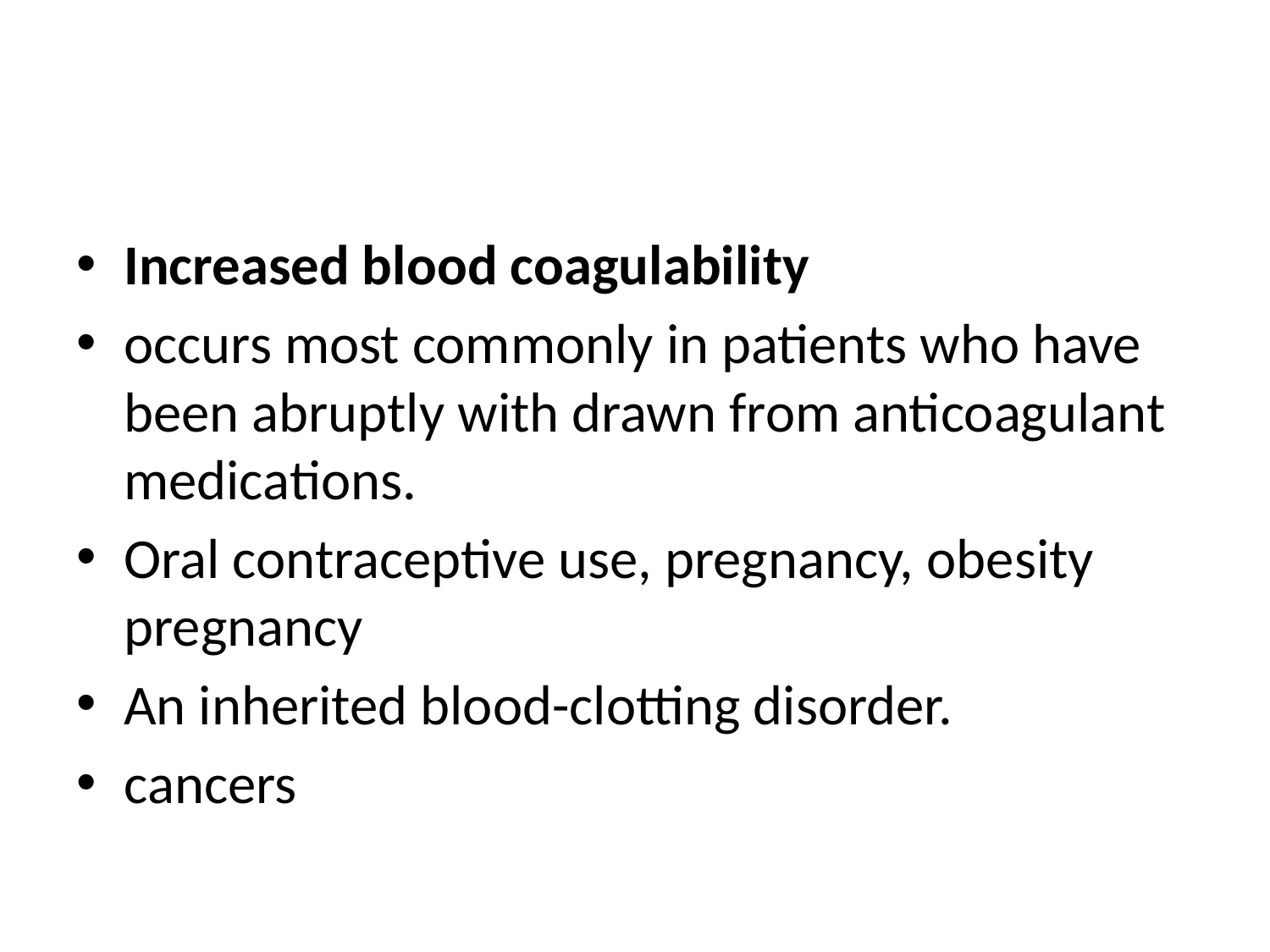

#
Increased blood coagulability
occurs most commonly in patients who have been abruptly with drawn from anticoagulant medications.
Oral contraceptive use, pregnancy, obesity pregnancy
An inherited blood-clotting disorder.
cancers